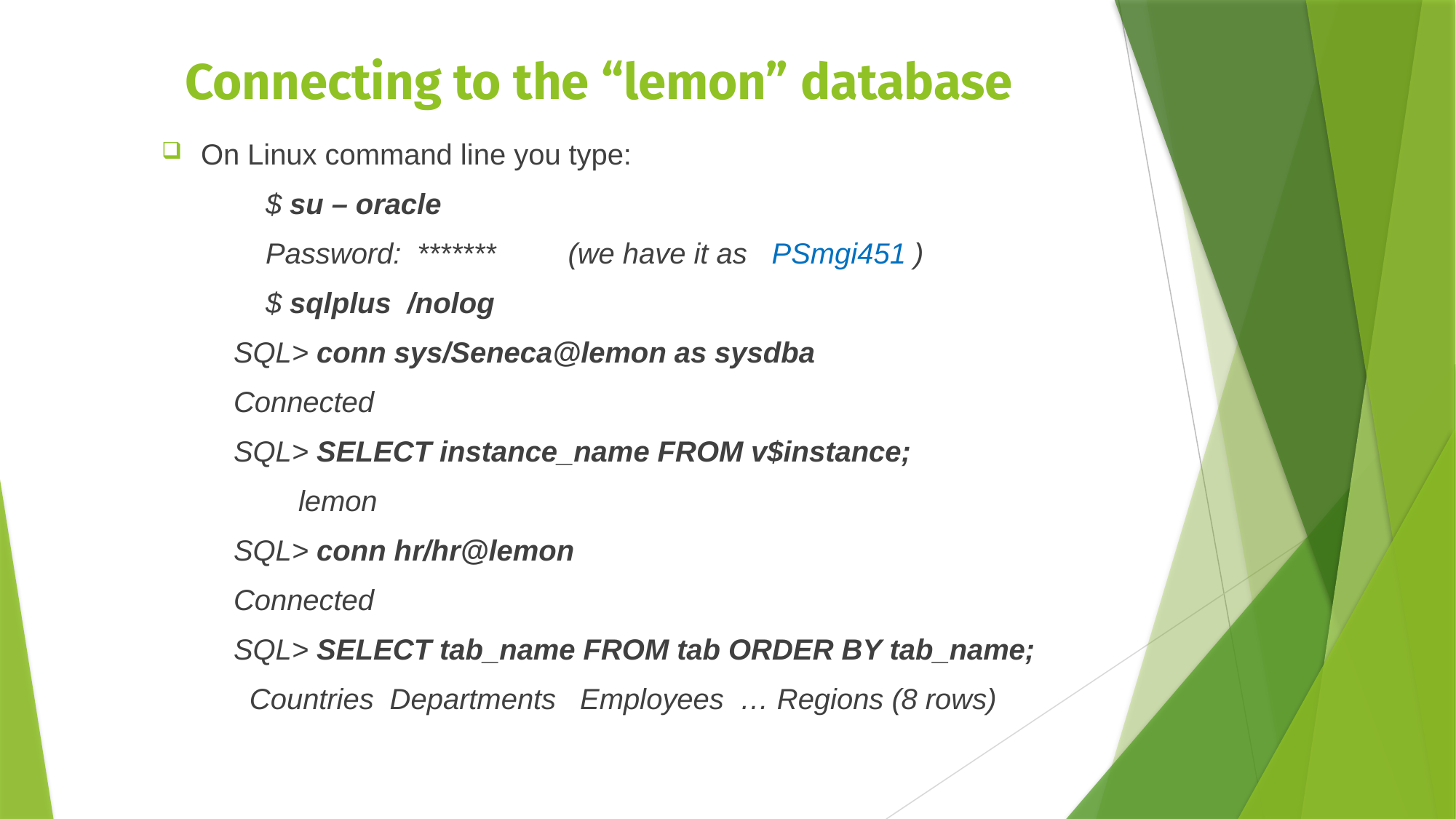

# Connecting to the “lemon” database
On Linux command line you type:
             $ su – oracle
             Password:  *******         (we have it as   PSmgi451 )
             $ sqlplus  /nolog
         SQL> conn sys/Seneca@lemon as sysdba
         Connected
         SQL> SELECT instance_name FROM v$instance;
      	    lemon
         SQL> conn hr/hr@lemon
         Connected
         SQL> SELECT tab_name FROM tab ORDER BY tab_name;
           Countries  Departments   Employees  … Regions (8 rows)